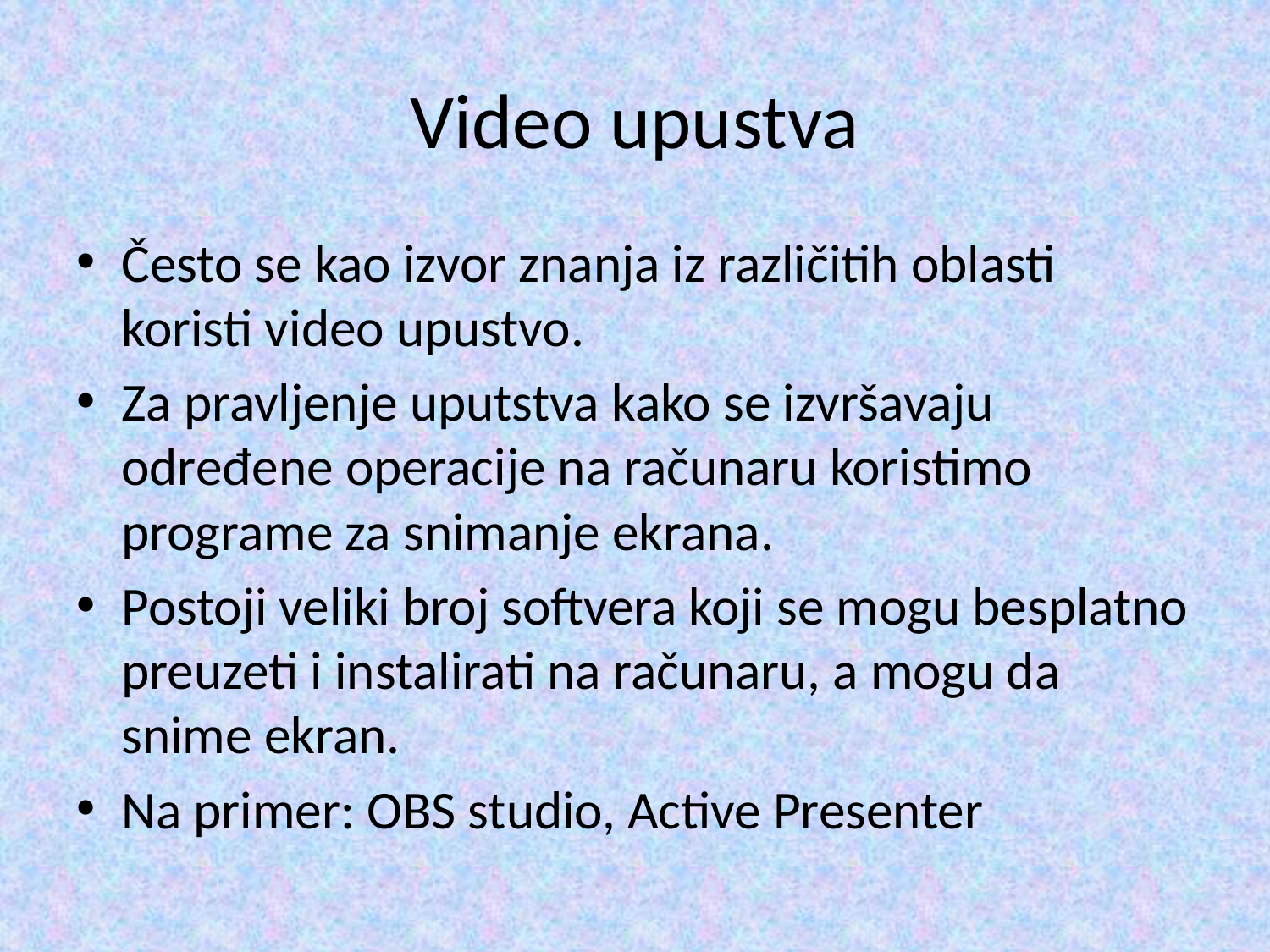

# Video upustva
Često se kao izvor znanja iz različitih oblasti koristi video upustvo.
Za pravljenje uputstva kako se izvršavaju određene operacije na računaru koristimo programe za snimanje ekrana.
Postoji veliki broj softvera koji se mogu besplatno preuzeti i instalirati na računaru, a mogu da snime ekran.
Na primer: OBS studio, Active Presenter